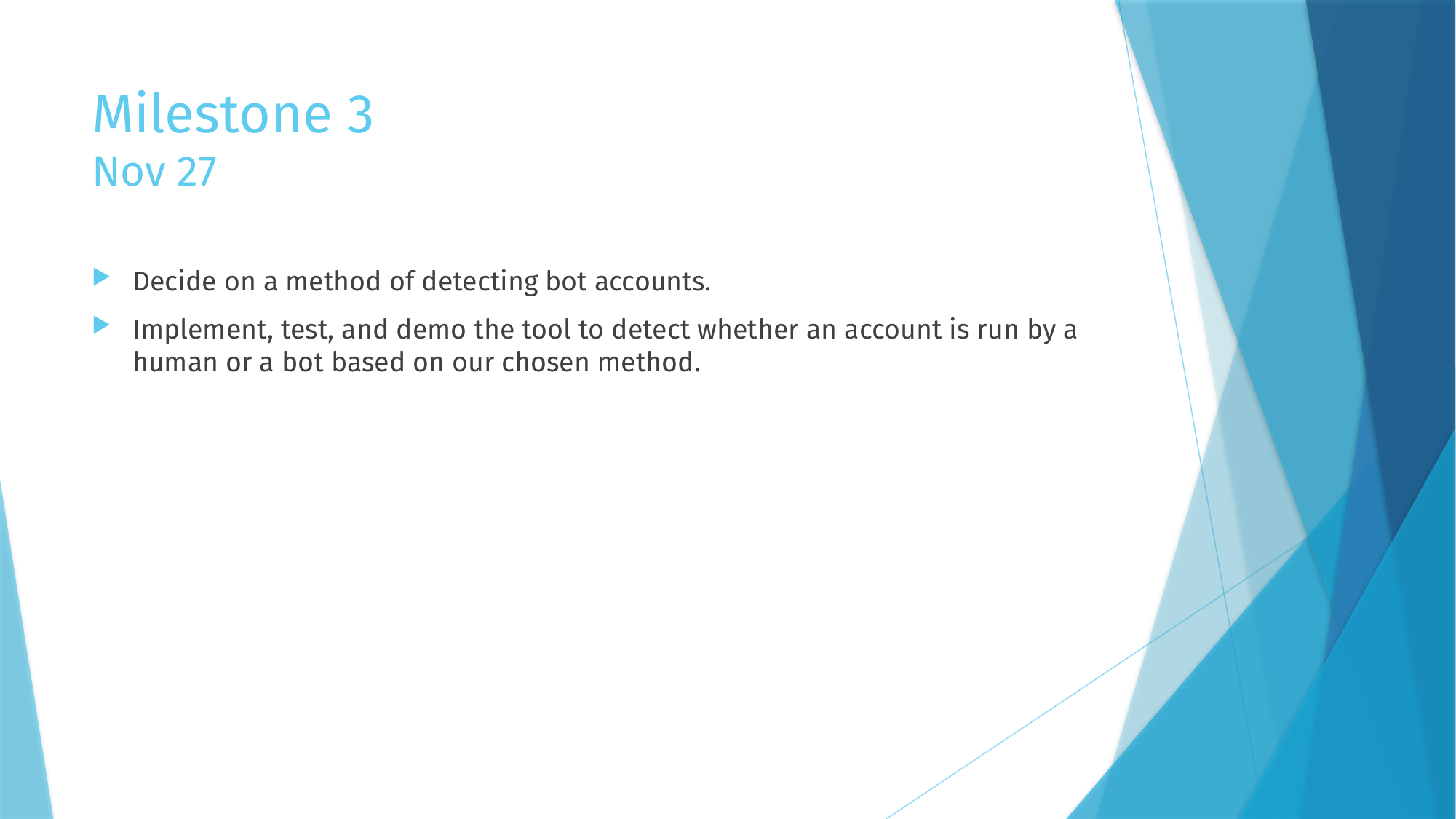

# Milestone 3 Nov 27
Decide on a method of detecting bot accounts.
Implement, test, and demo the tool to detect whether an account is run by a human or a bot based on our chosen method.